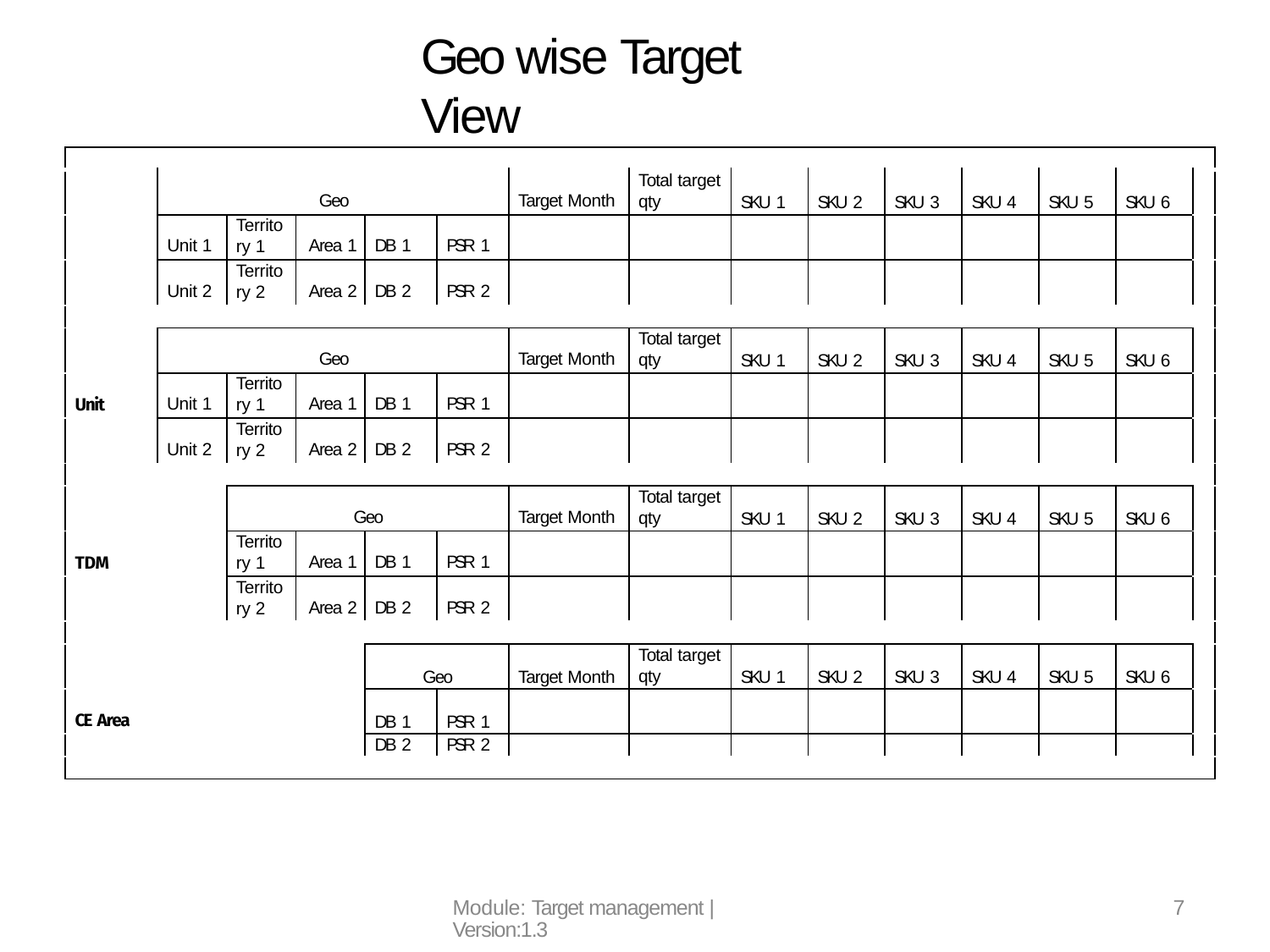

# Geo wise Target View
|  |  |  |  |  |  |  |  |  |  |  |  |  |  |  |
| --- | --- | --- | --- | --- | --- | --- | --- | --- | --- | --- | --- | --- | --- | --- |
|  | Geo |  |  |  |  | Target Month | Total target qty | SKU 1 | SKU 2 | SKU 3 | SKU 4 | SKU 5 | SKU 6 |  |
|  | Unit 1 | Territo ry 1 | Area 1 | DB 1 | PSR 1 |  |  |  |  |  |  |  |  |  |
|  | Unit 2 | Territo ry 2 | Area 2 | DB 2 | PSR 2 |  |  |  |  |  |  |  |  |  |
|  |  |  |  |  |  |  |  |  |  |  |  |  |  |  |
|  | Geo |  |  |  |  | Target Month | Total target qty | SKU 1 | SKU 2 | SKU 3 | SKU 4 | SKU 5 | SKU 6 |  |
| Unit | Unit 1 | Territo ry 1 | Area 1 | DB 1 | PSR 1 |  |  |  |  |  |  |  |  |  |
|  | Unit 2 | Territo ry 2 | Area 2 | DB 2 | PSR 2 |  |  |  |  |  |  |  |  |  |
|  |  |  |  |  |  |  |  |  |  |  |  |  |  |  |
|  |  | Geo |  |  |  | Target Month | Total target qty | SKU 1 | SKU 2 | SKU 3 | SKU 4 | SKU 5 | SKU 6 |  |
| TDM |  | Territo ry 1 | Area 1 | DB 1 | PSR 1 |  |  |  |  |  |  |  |  |  |
|  |  | Territo ry 2 | Area 2 | DB 2 | PSR 2 |  |  |  |  |  |  |  |  |  |
|  |  |  |  |  |  |  |  |  |  |  |  |  |  |  |
|  |  |  |  | Geo |  | Target Month | Total target qty | SKU 1 | SKU 2 | SKU 3 | SKU 4 | SKU 5 | SKU 6 |  |
| CE Area |  |  |  | DB 1 | PSR 1 |  |  |  |  |  |  |  |  |  |
|  |  |  |  | DB 2 | PSR 2 |  |  |  |  |  |  |  |  |  |
|  |  |  |  |  |  |  |  |  |  |  |  |  |  |  |
Module: Target management | Version:1.3
7